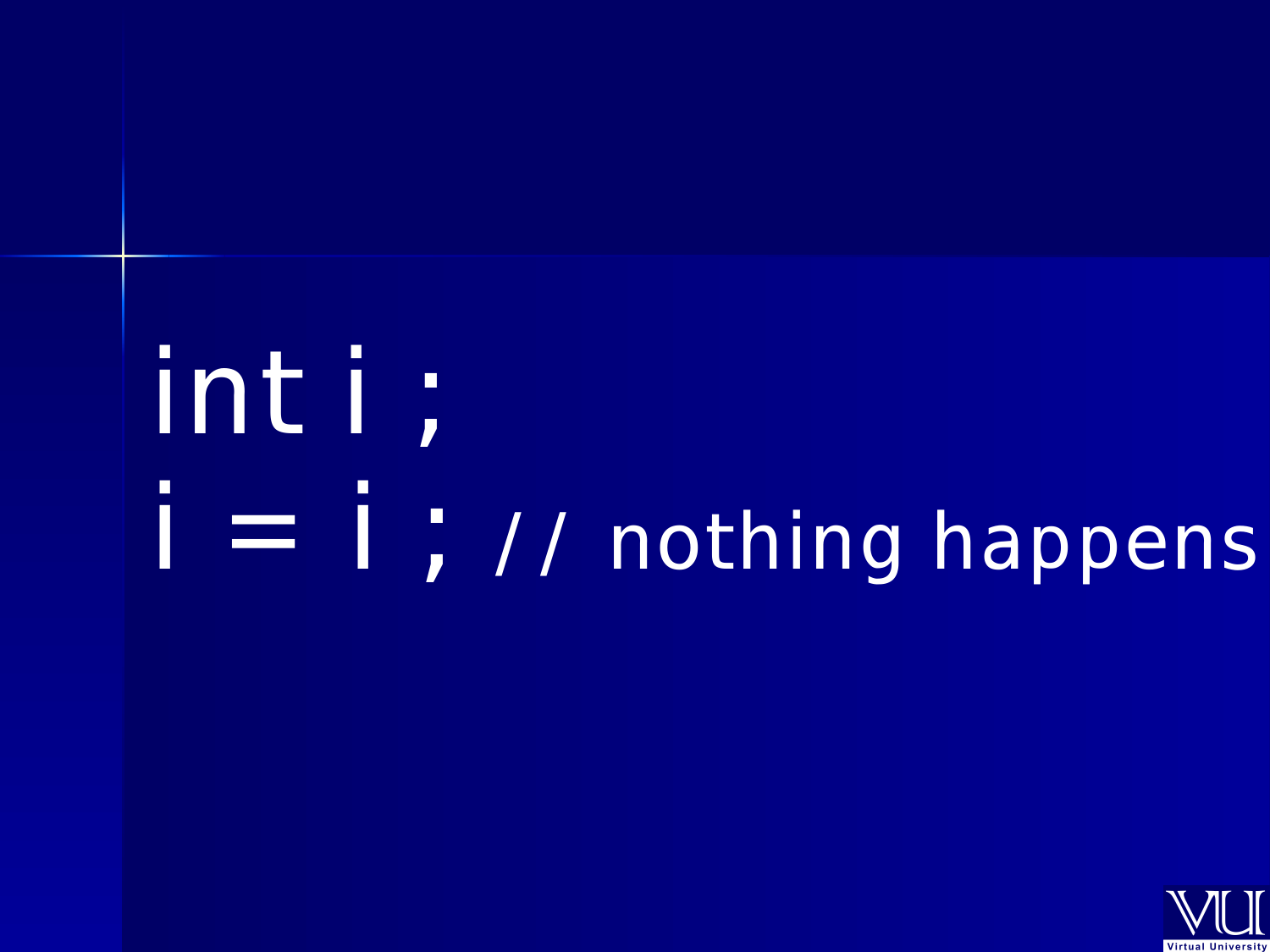

int i ;
 i = i ; // nothing happens